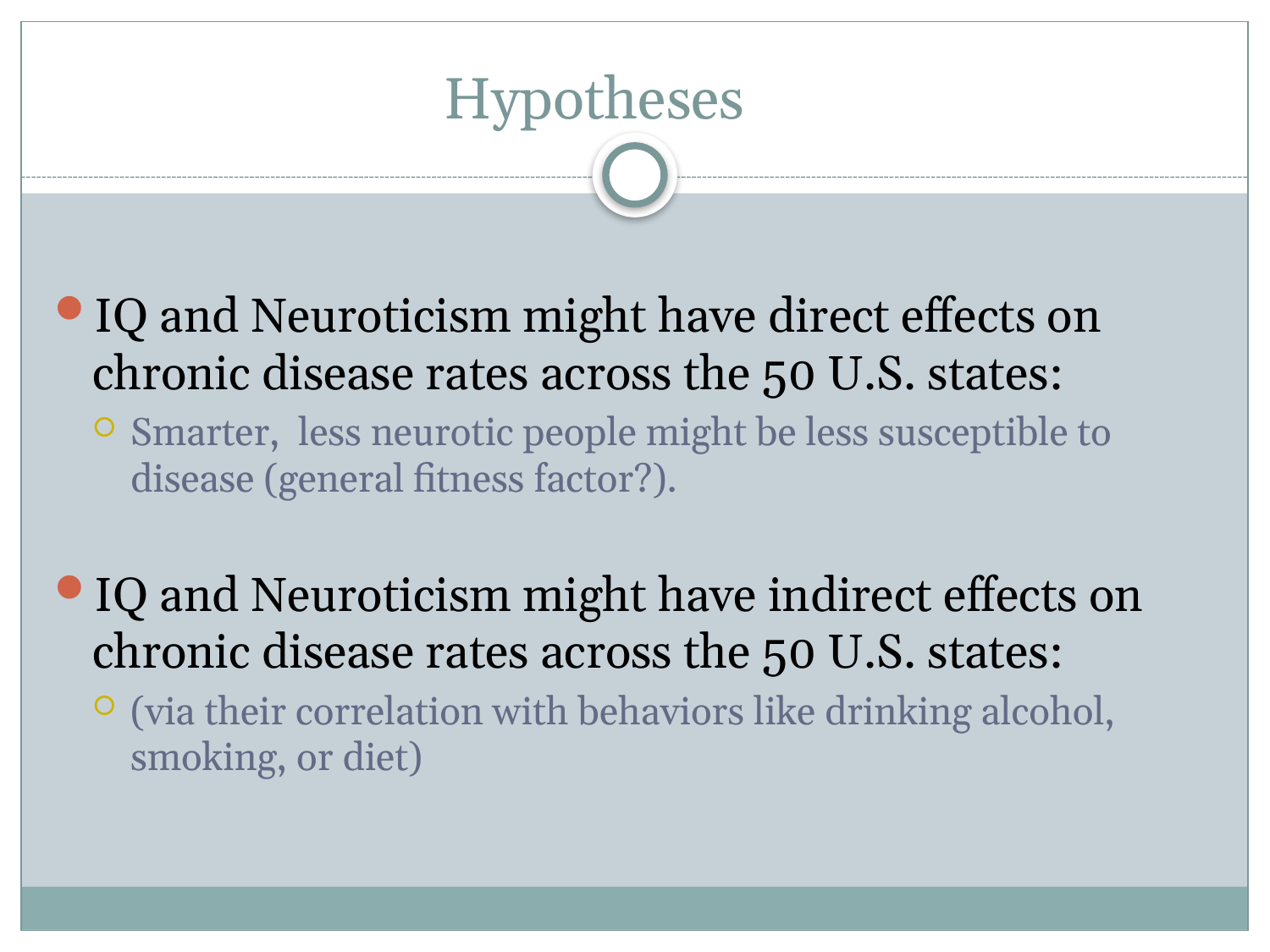

# Hypotheses

IQ and Neuroticism might have direct effects on chronic disease rates across the 50 U.S. states:
Smarter,  less neurotic people might be less susceptible to disease (general fitness factor?).

IQ and Neuroticism might have indirect effects on chronic disease rates across the 50 U.S. states:
(via their correlation with behaviors like drinking alcohol,  smoking, or diet)